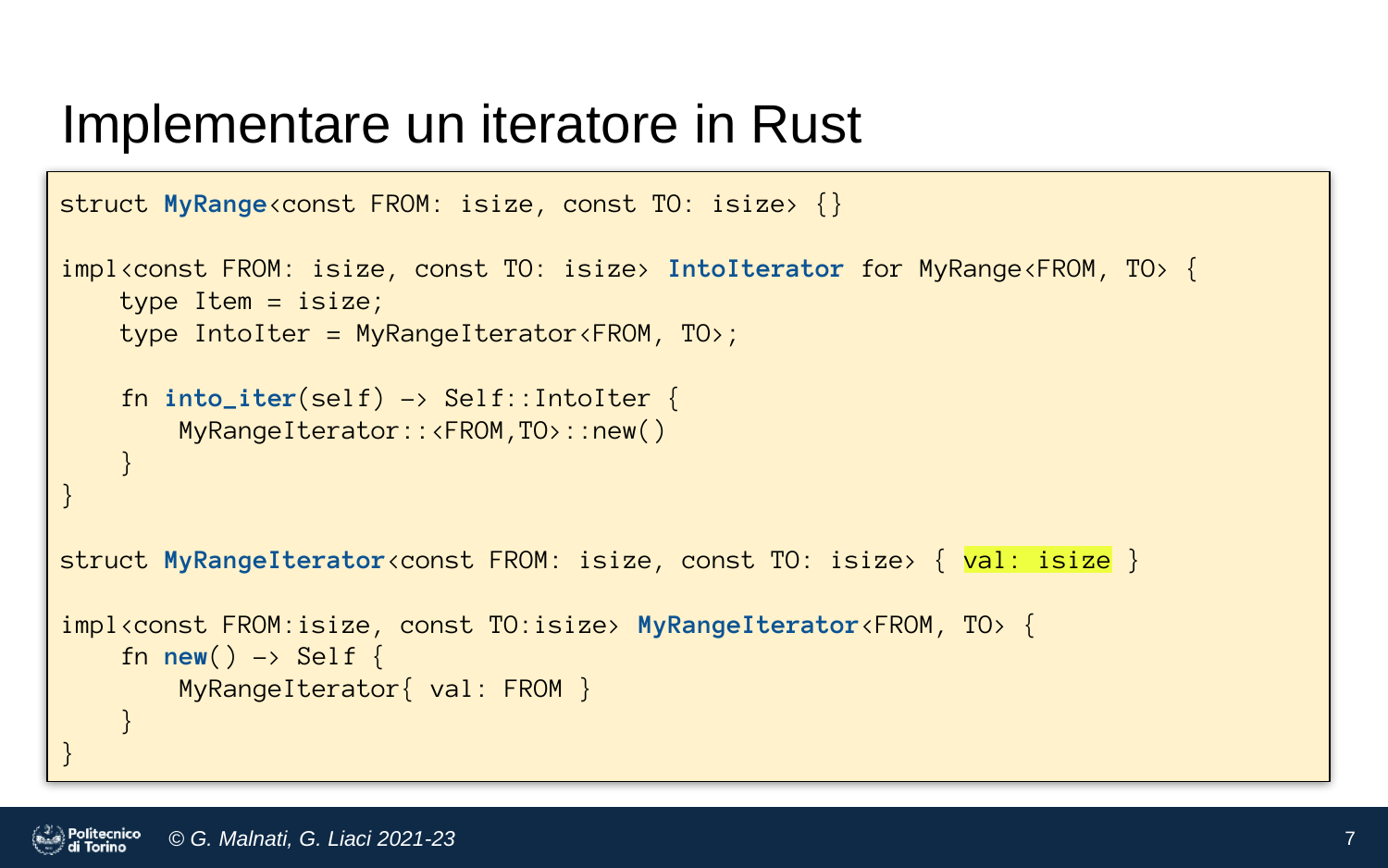

# Implementare un iteratore in Rust
struct MyRange<const FROM: isize, const TO: isize> {}

impl<const FROM: isize, const TO: isize> IntoIterator for MyRange<FROM, TO> {
    type Item = isize;
    type IntoIter = MyRangeIterator<FROM, TO>;

    fn into_iter(self) -> Self::IntoIter {
        MyRangeIterator::<FROM,TO>::new()
    }
}

struct MyRangeIterator<const FROM: isize, const TO: isize> { val: isize }

impl<const FROM:isize, const TO:isize> MyRangeIterator<FROM, TO> {
    fn new() -> Self {
        MyRangeIterator{ val: FROM }
    }
}
7